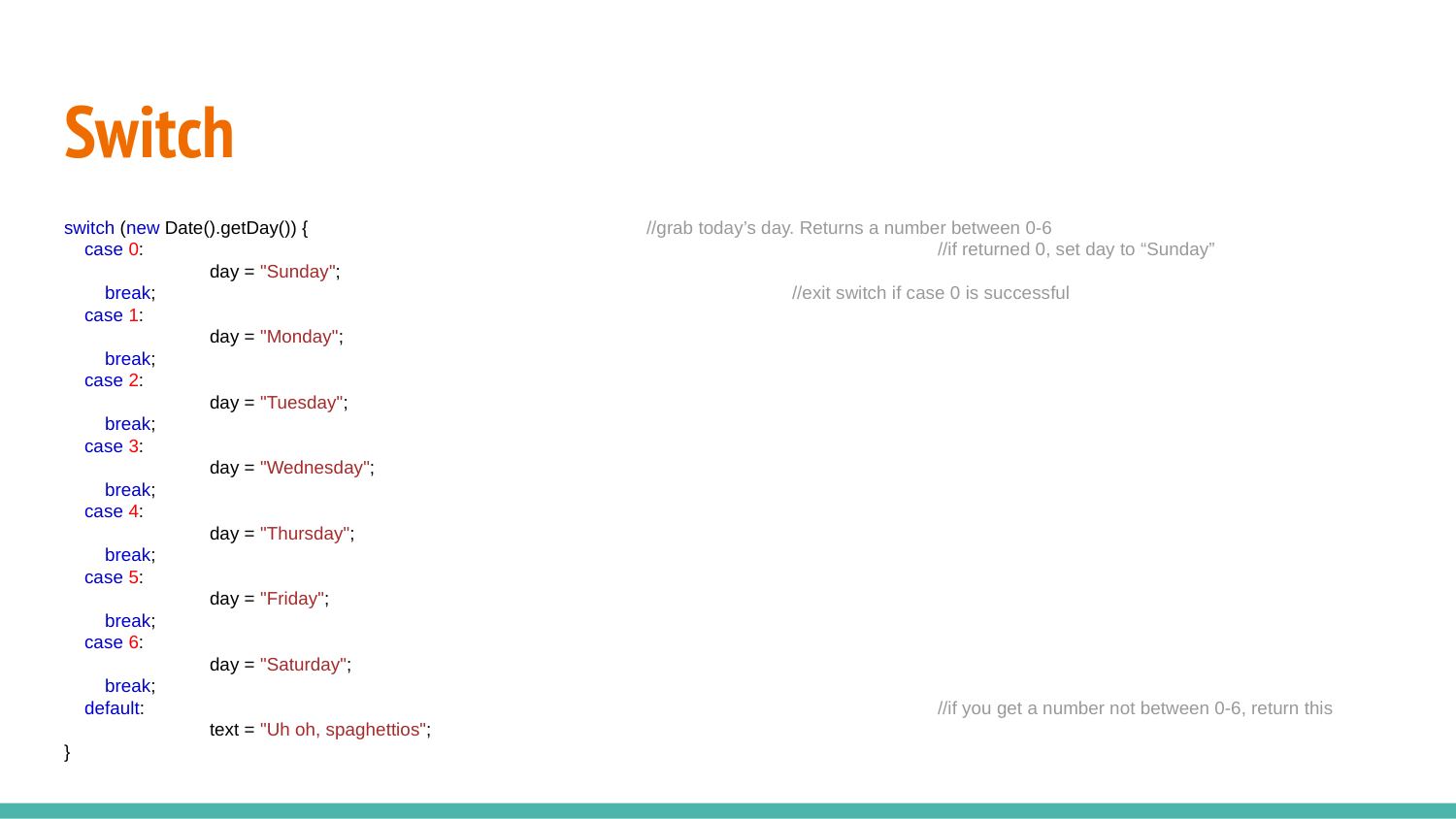

# Switch
switch (new Date().getDay()) {			//grab today’s day. Returns a number between 0-6
    case 0:						//if returned 0, set day to “Sunday”
    	day = "Sunday";
        break;					//exit switch if case 0 is successful
    case 1:
    	day = "Monday";
        break;
    case 2:
    	day = "Tuesday";
        break;
    case 3:
    	day = "Wednesday";
        break;
    case 4:
    	day = "Thursday";
        break;
    case 5:
    	day = "Friday";
        break;
    case 6:
    	day = "Saturday";
        break;
    default: 						//if you get a number not between 0-6, return this
    	text = "Uh oh, spaghettios";
}